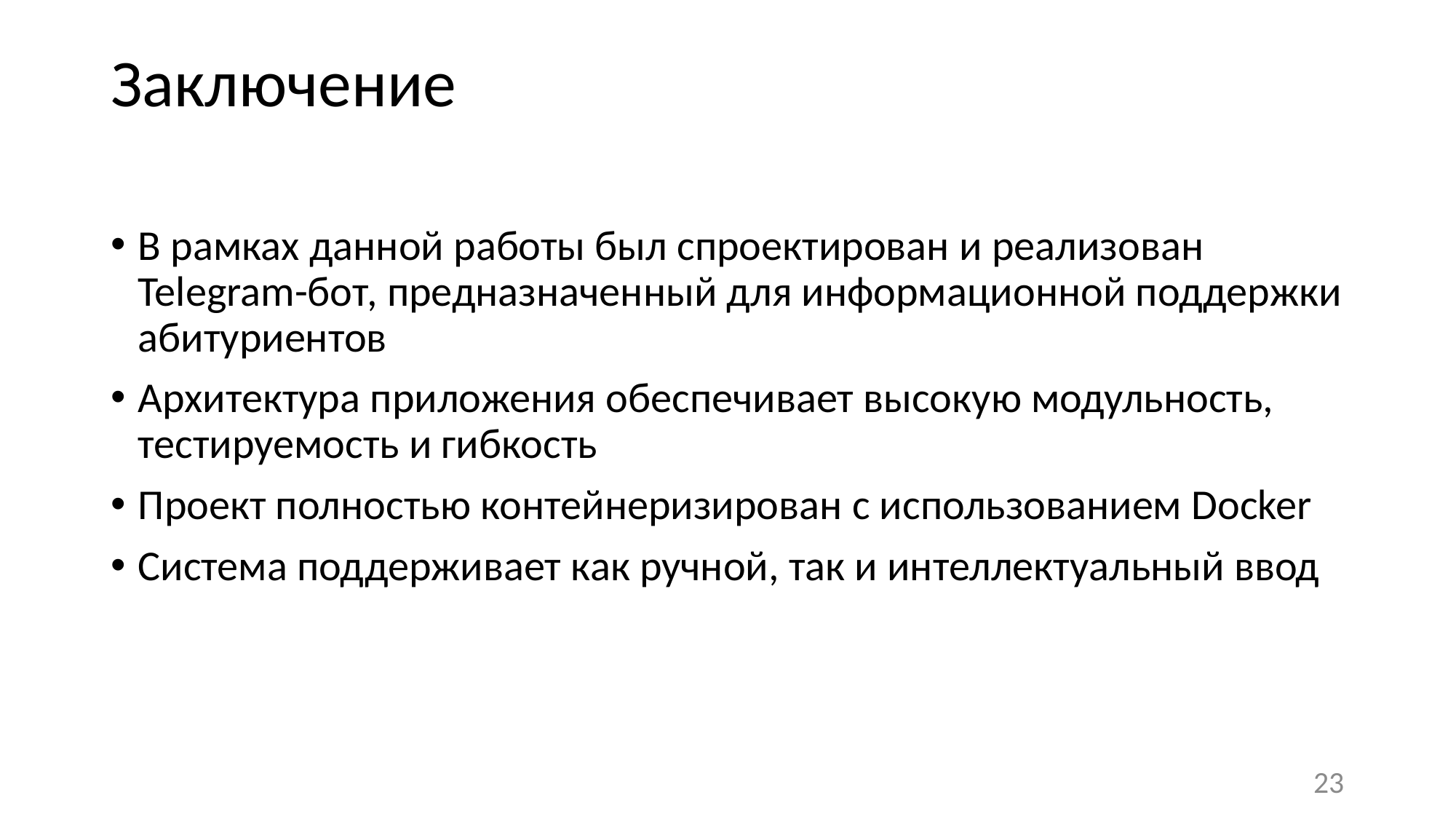

# Заключение
В рамках данной работы был спроектирован и реализован Telegram-бот, предназначенный для информационной поддержки абитуриентов
Архитектура приложения обеспечивает высокую модульность, тестируемость и гибкость
Проект полностью контейнеризирован с использованием Docker
Система поддерживает как ручной, так и интеллектуальный ввод
23